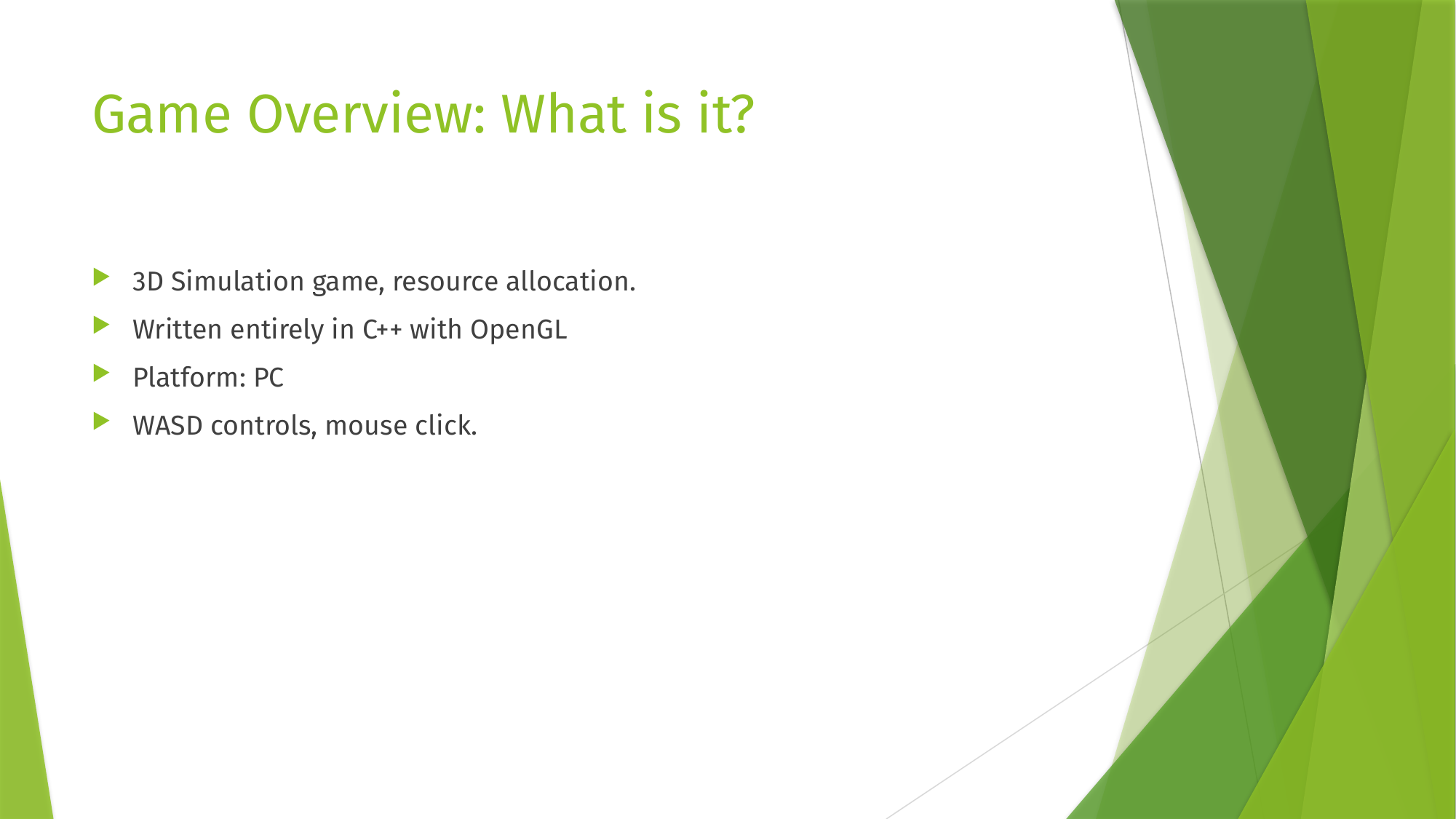

# Game Overview: What is it?
3D Simulation game, resource allocation.
Written entirely in C++ with OpenGL
Platform: PC
WASD controls, mouse click.